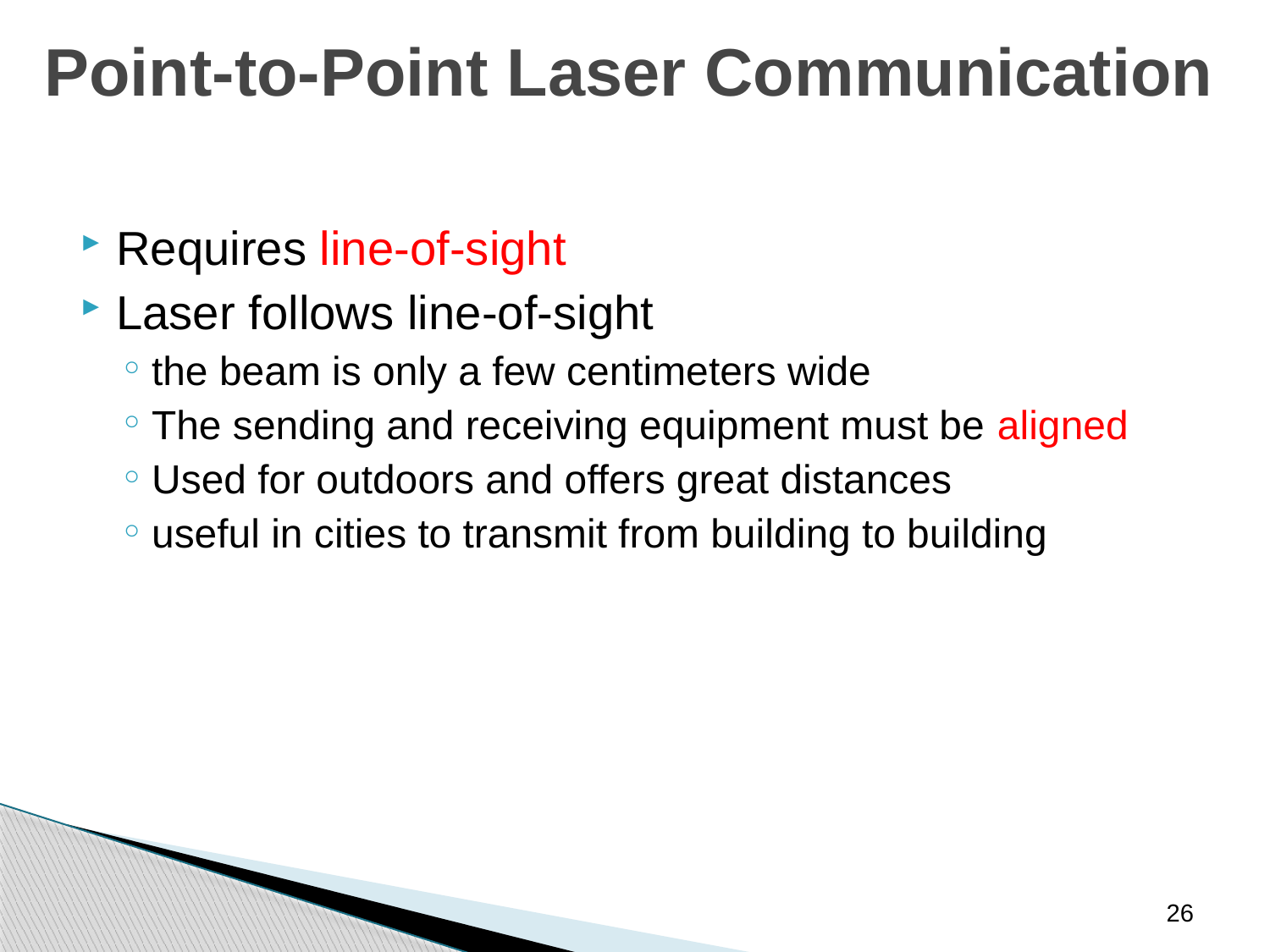

Point-to-Point Laser Communication
Requires line-of-sight
Laser follows line-of-sight
the beam is only a few centimeters wide
The sending and receiving equipment must be aligned
Used for outdoors and offers great distances
useful in cities to transmit from building to building
26